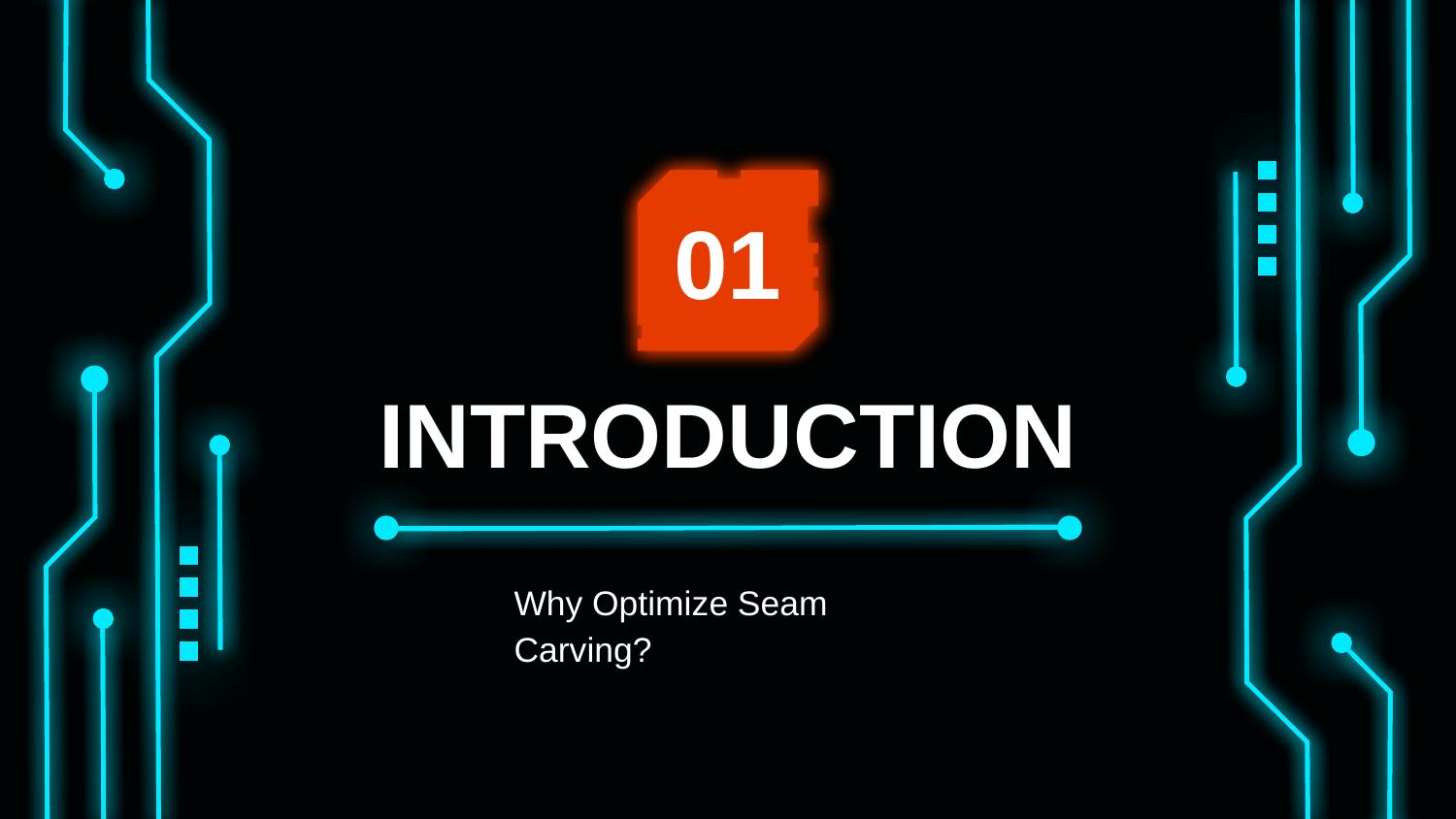

01
# INTRODUCTION

Why Optimize Seam Carving?